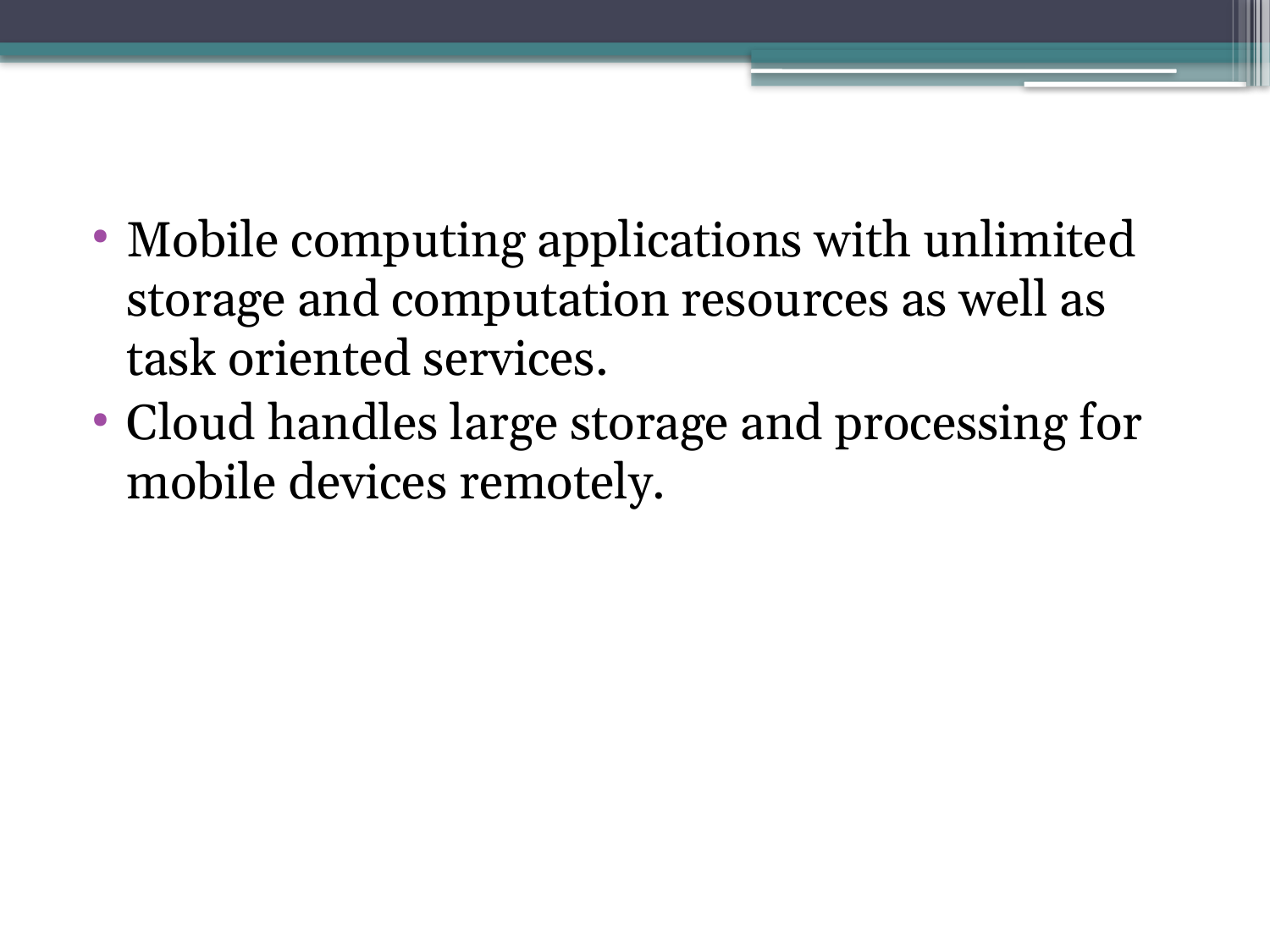

Mobile computing applications with unlimited storage and computation resources as well as task oriented services.
Cloud handles large storage and processing for mobile devices remotely.